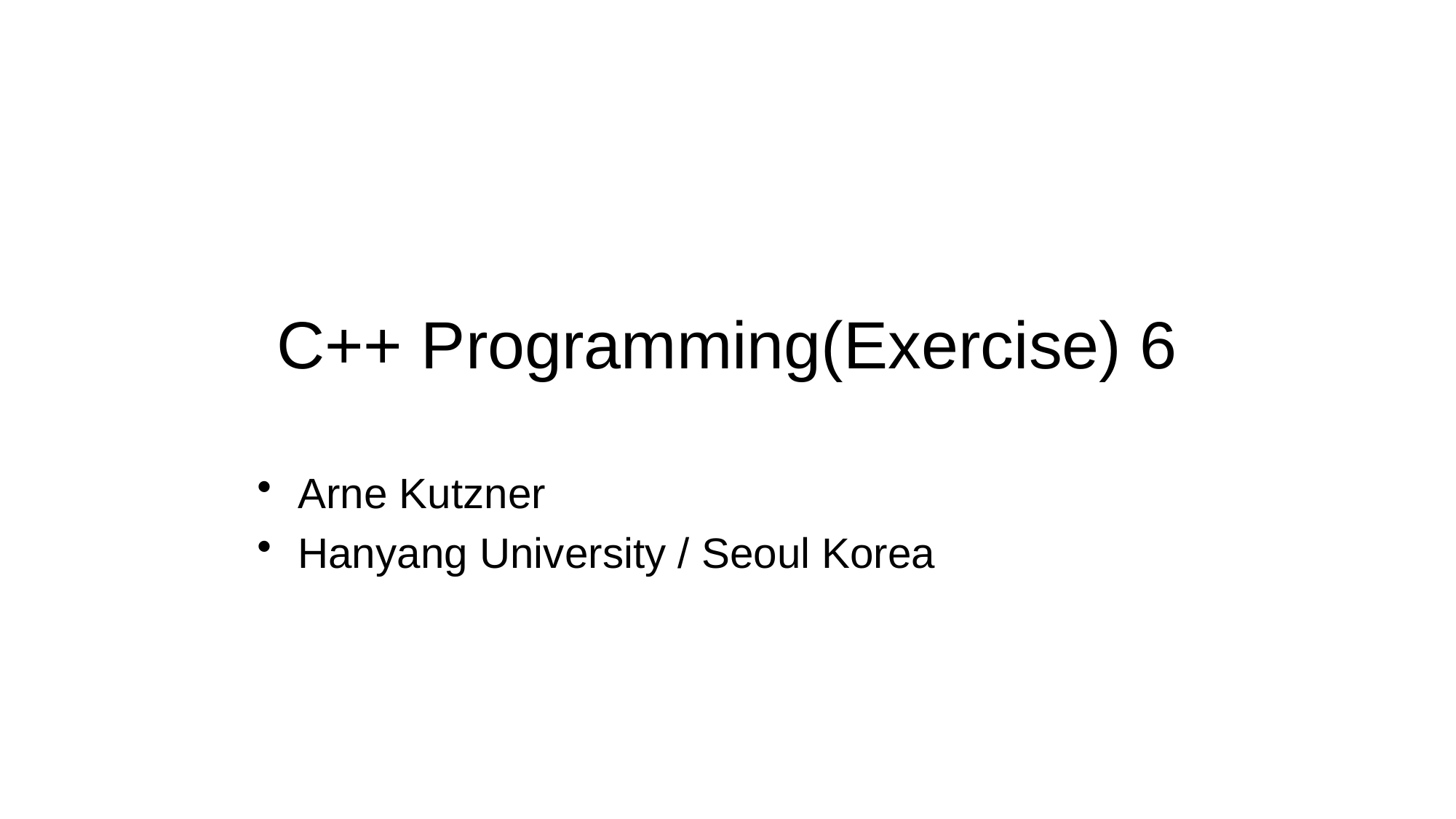

# C++ Programming(Exercise) 6
Arne Kutzner
Hanyang University / Seoul Korea